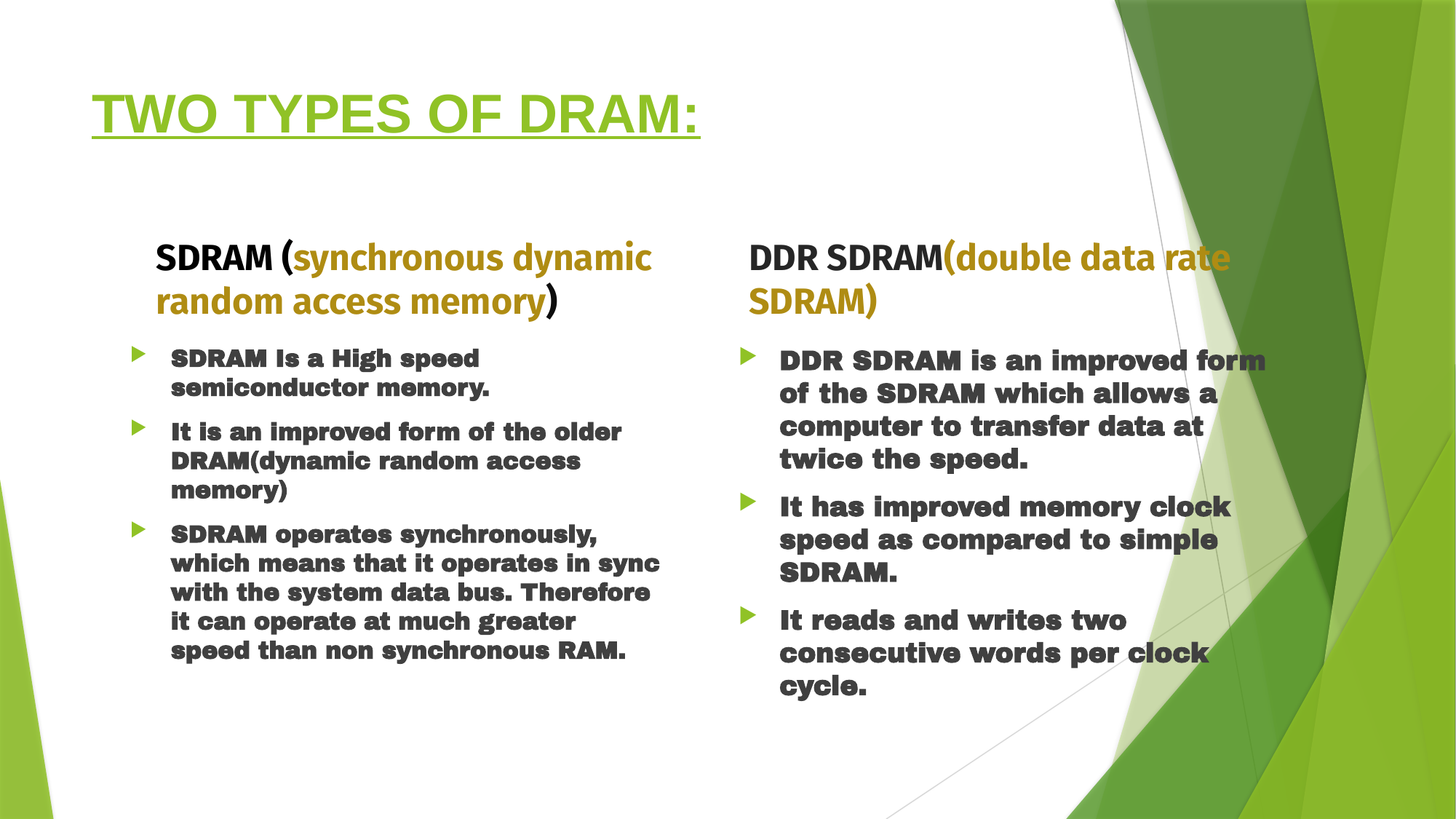

# TWO TYPES OF DRAM:
SDRAM (synchronous dynamic random access memory)
DDR SDRAM(double data rate SDRAM)
SDRAM Is a High speed semiconductor memory.
It is an improved form of the older DRAM(dynamic random access memory)
SDRAM operates synchronously, which means that it operates in sync with the system data bus. Therefore it can operate at much greater speed than non synchronous RAM.
DDR SDRAM is an improved form of the SDRAM which allows a computer to transfer data at twice the speed.
It has improved memory clock speed as compared to simple SDRAM.
It reads and writes two consecutive words per clock cycle.